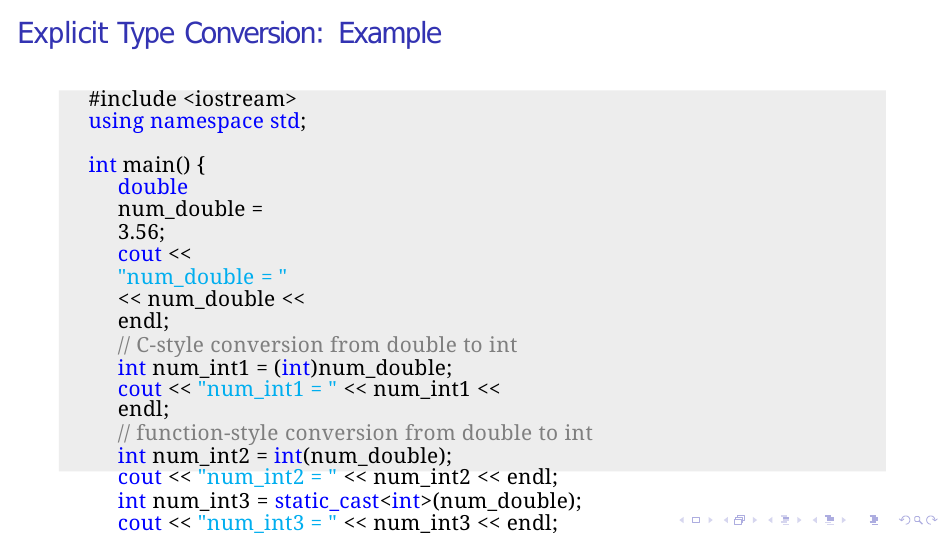

# Explicit Type Conversion: Example
#include <iostream>  using namespace std;
int main() {
double num_double = 3.56;
cout << "num_double = " << num_double << endl;
// C-style conversion from double to int  int num_int1 = (int)num_double;
cout << "num_int1 = " << num_int1 << endl;
// function-style conversion from double to int  int num_int2 = int(num_double);
cout << "num_int2 = " << num_int2 << endl;
int num_int3 = static_cast<int>(num_double);  cout << "num_int3 = " << num_int3 << endl;
return 0;
}